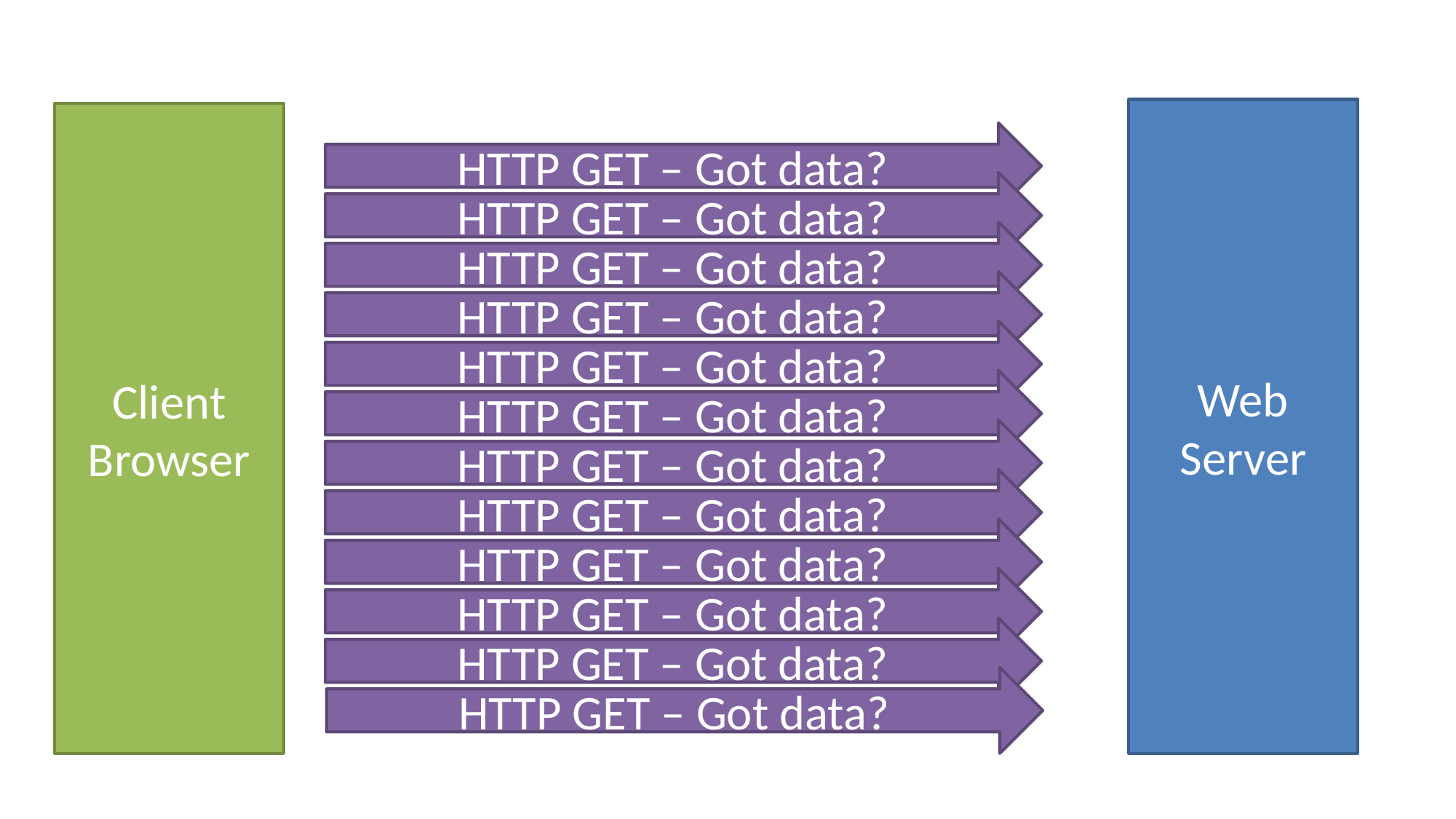

Web
Server
Client
Browser
HTTP GET – Got data?
HTTP GET – Got data?
HTTP GET – Got data?
HTTP GET – Got data?
HTTP GET – Got data?
HTTP GET – Got data?
HTTP GET – Got data?
HTTP GET – Got data?
HTTP GET – Got data?
HTTP GET – Got data?
HTTP GET – Got data?
HTTP GET – Got data?